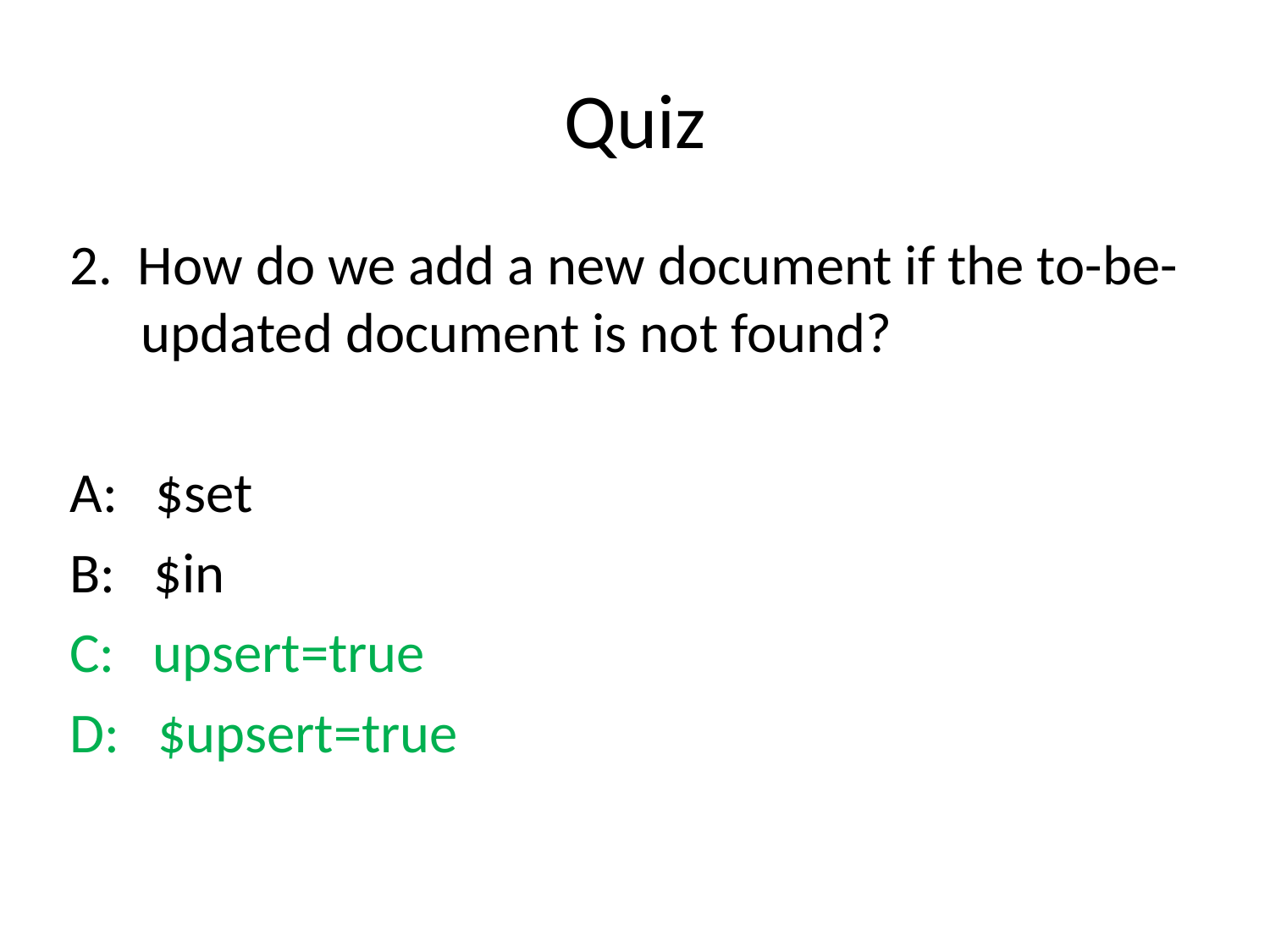

# Quiz
2.  How do we add a new document if the to-be-updated document is not found?

A:   $set
B:   $in
C:   upsert=true
D:   $upsert=true